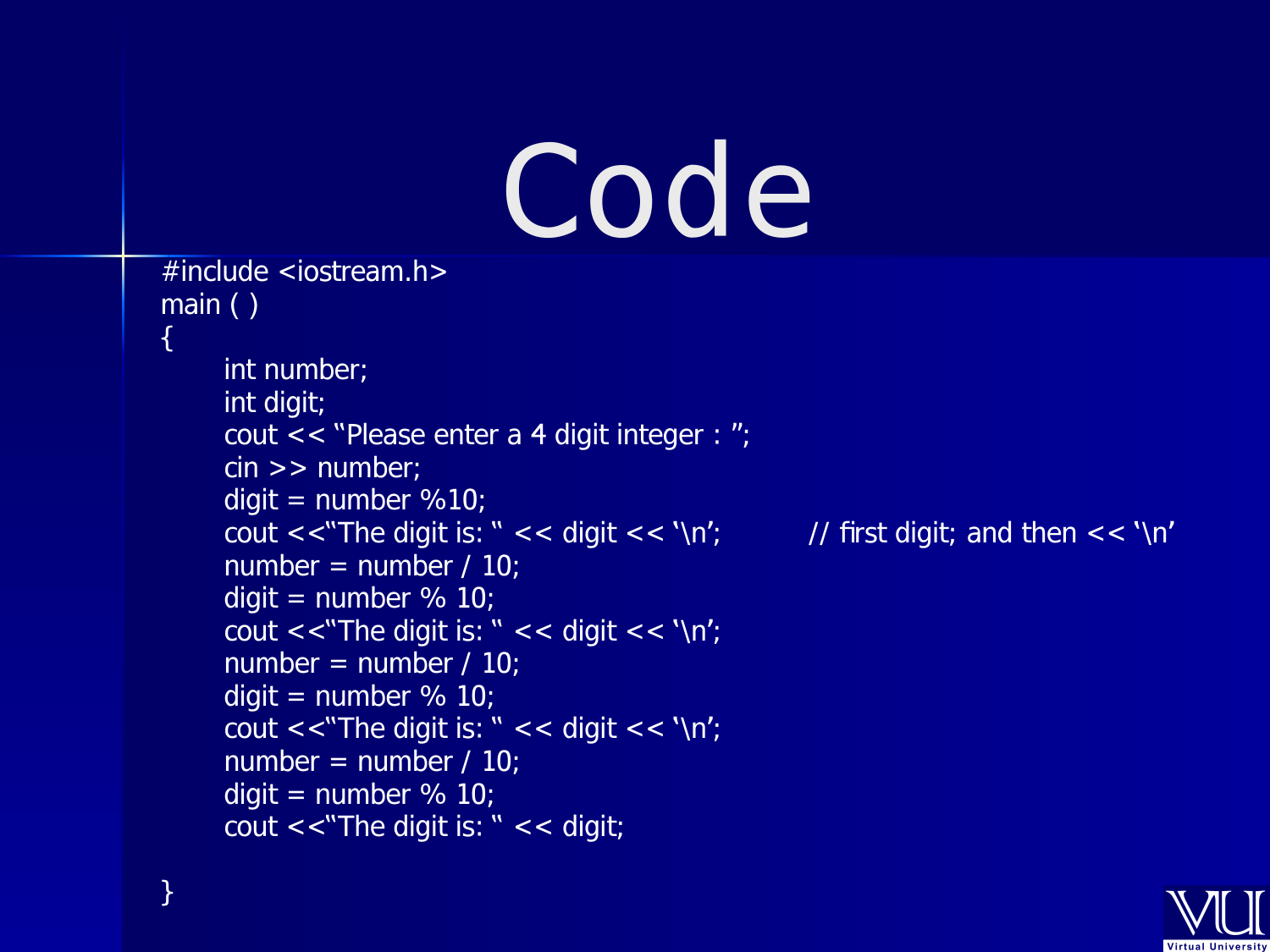

# Code
#include <iostream.h>
main ( )
{
int number;
int digit;
cout << “Please enter a 4 digit integer : ”;
cin >> number;
digit = number %10;
cout <<“The digit is: “ << digit << ‘\n’;          // first digit; and then << ‘\n’
number = number / 10;
digit = number % 10;
cout <<“The digit is: “ << digit << ‘\n’;
number = number / 10;
digit = number % 10;
cout <<“The digit is: “ << digit << ‘\n’;
number = number / 10;
digit = number % 10;
cout <<“The digit is: “ << digit;

}